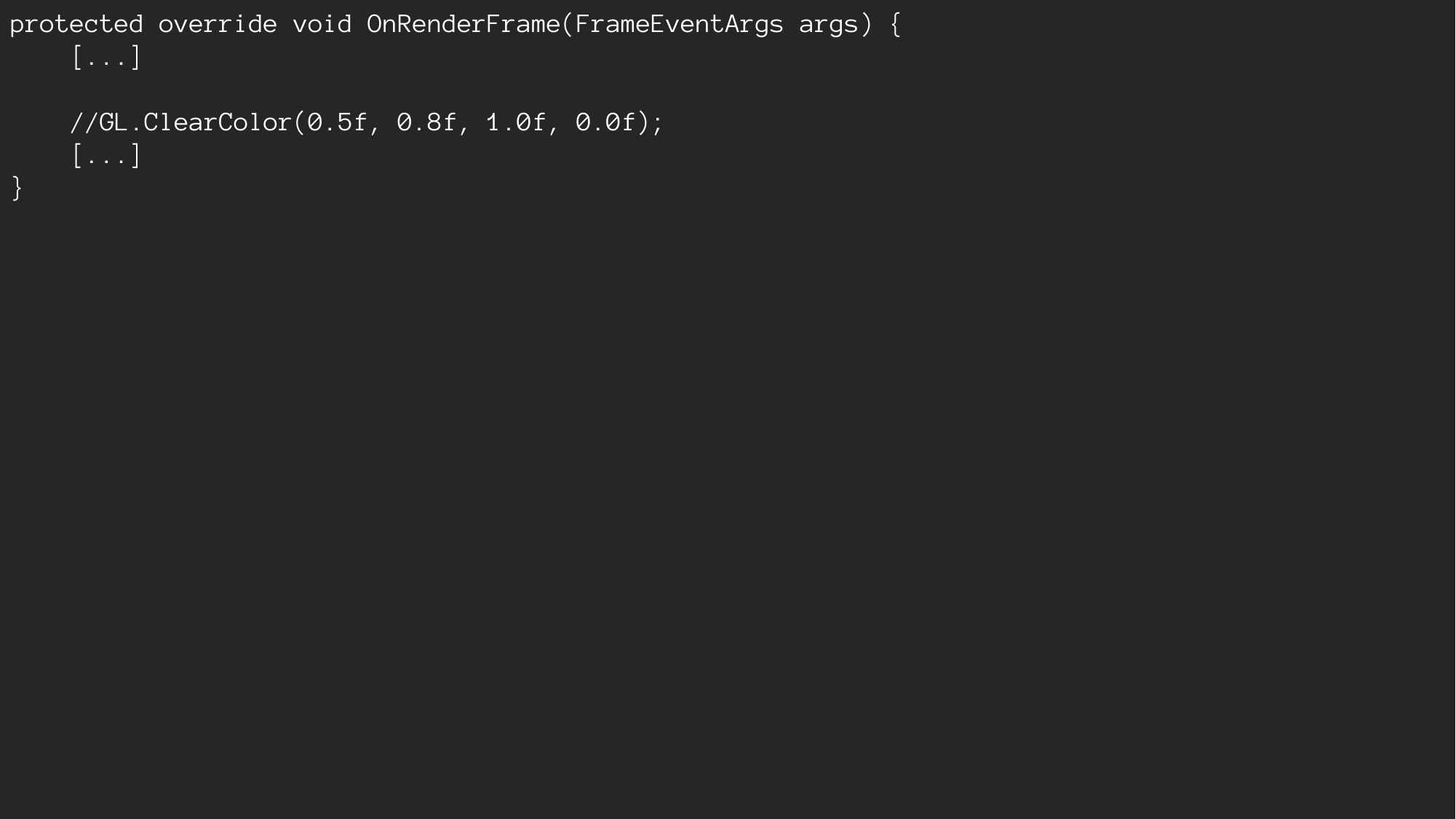

protected override void OnRenderFrame(FrameEventArgs args) {
    [...]

    //GL.ClearColor(0.5f, 0.8f, 1.0f, 0.0f);
    [...]
}